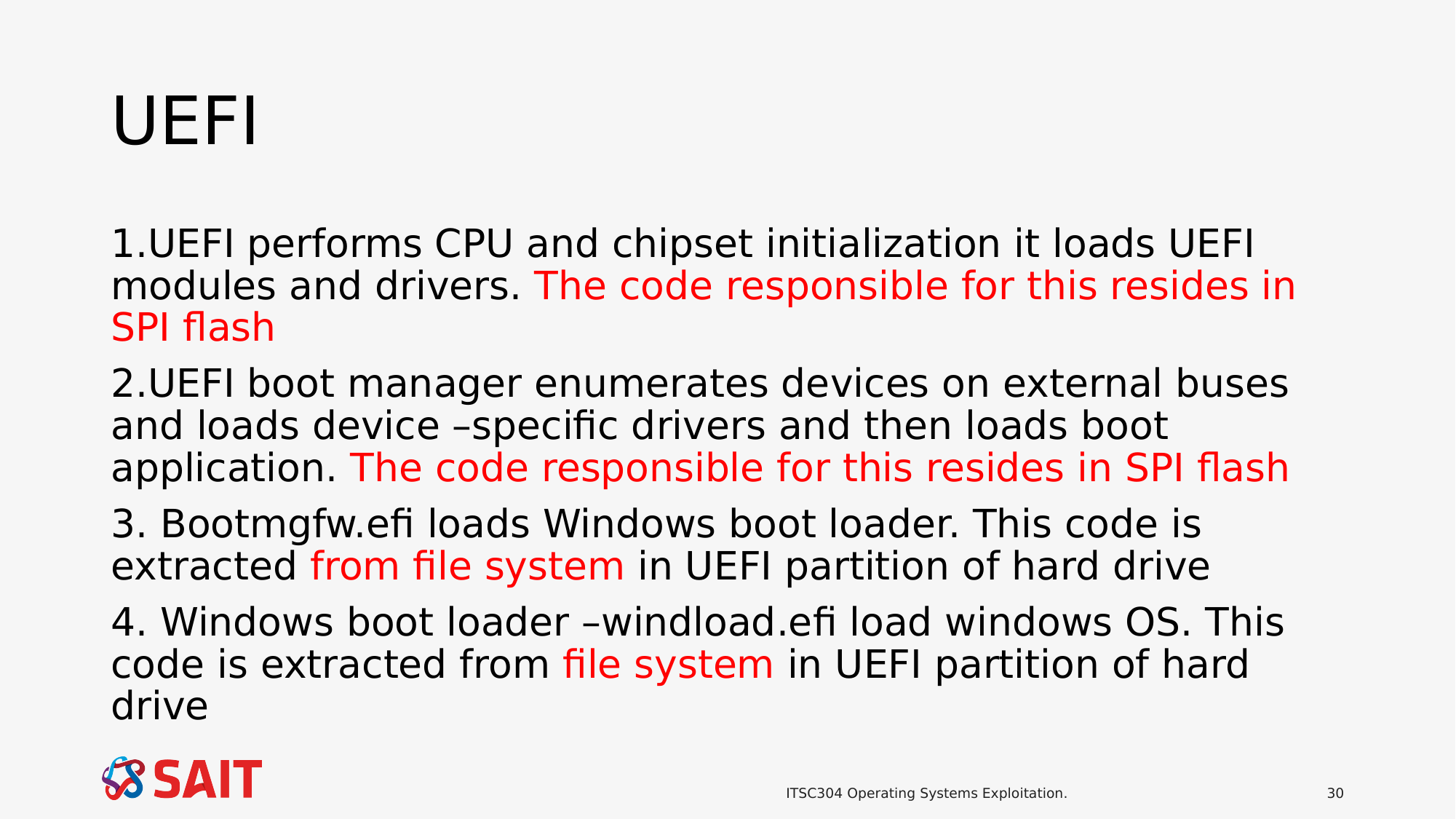

# UEFI
1.UEFI performs CPU and chipset initialization it loads UEFI modules and drivers. The code responsible for this resides in SPI flash
2.UEFI boot manager enumerates devices on external buses and loads device –specific drivers and then loads boot application. The code responsible for this resides in SPI flash
3. Bootmgfw.efi loads Windows boot loader. This code is extracted from file system in UEFI partition of hard drive
4. Windows boot loader –windload.efi load windows OS. This code is extracted from file system in UEFI partition of hard drive

ITSC304 Operating Systems Exploitation.
30